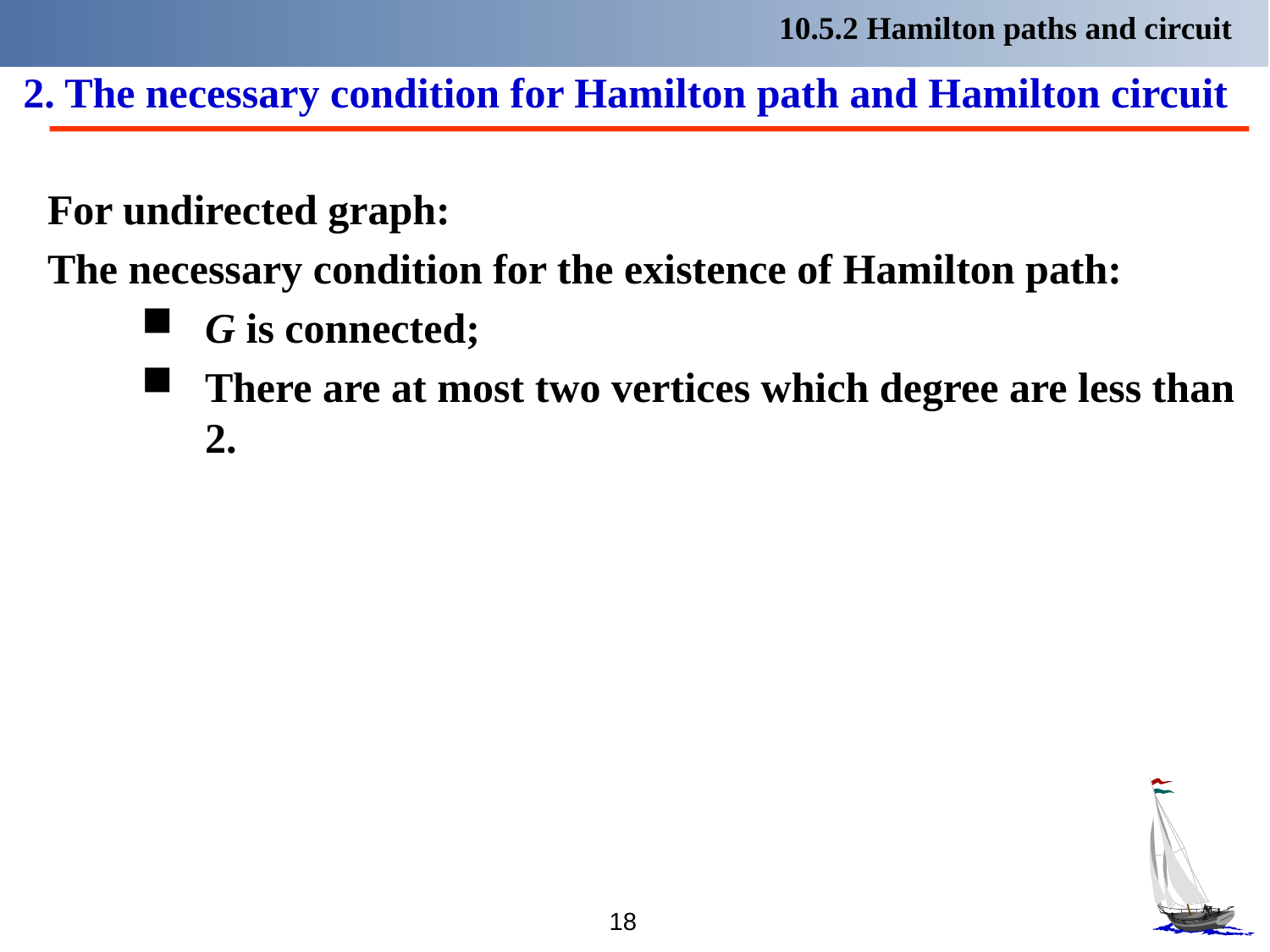

10.5.2 Hamilton paths and circuit
 2. The necessary condition for Hamilton path and Hamilton circuit

For undirected graph:
The necessary condition for the existence of Hamilton path:
G is connected;
There are at most two vertices which degree are less than 2.
18